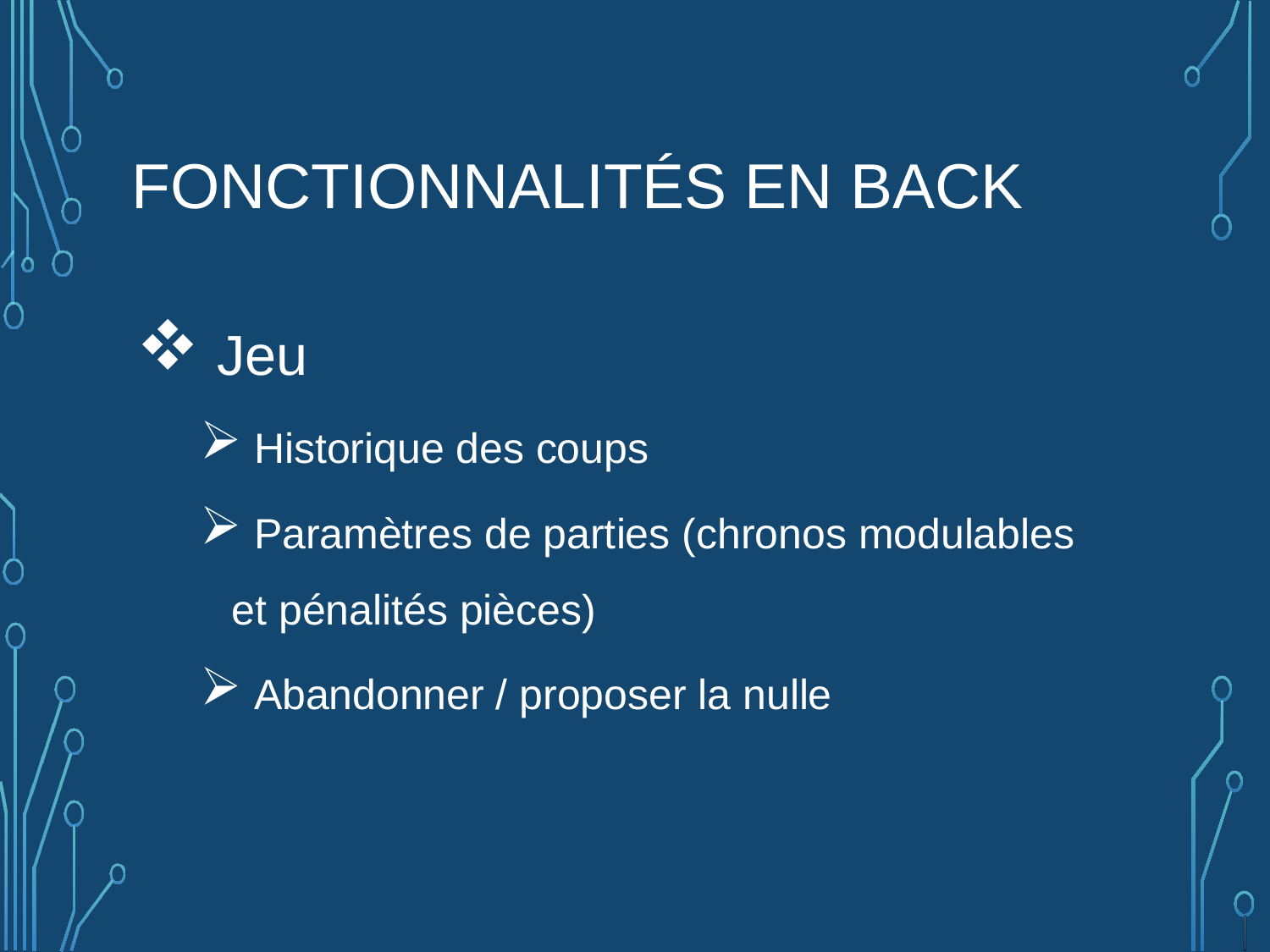

# Fonctionnalités en back
 Jeu
 Historique des coups
 Paramètres de parties (chronos modulables et pénalités pièces)
 Abandonner / proposer la nulle